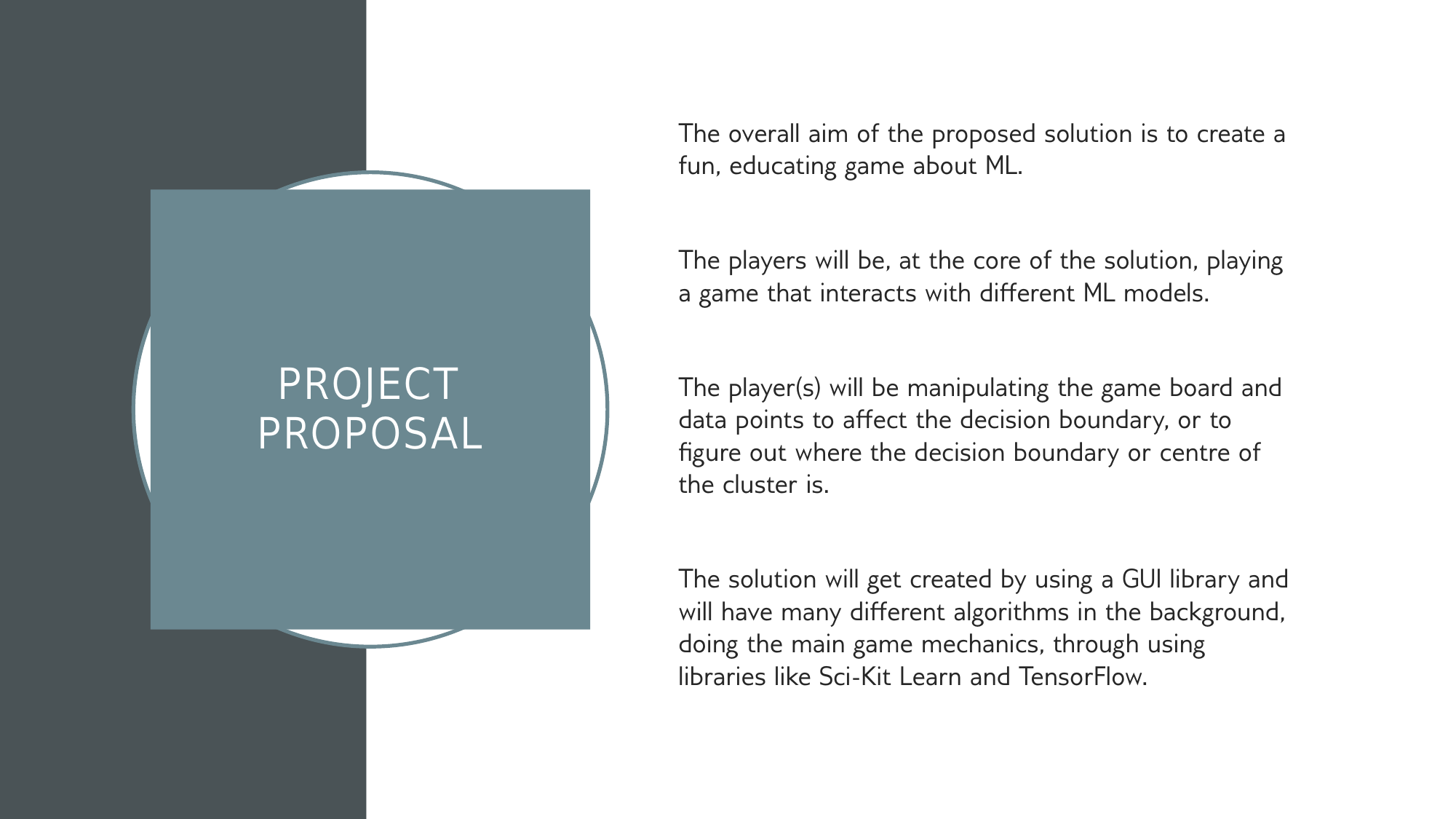

The overall aim of the proposed solution is to create a fun, educating game about ML.

The players will be, at the core of the solution, playing a game that interacts with different ML models.

The player(s) will be manipulating the game board and data points to affect the decision boundary, or to figure out where the decision boundary or centre of the cluster is.

The solution will get created by using a GUI library and will have many different algorithms in the background, doing the main game mechanics, through using libraries like Sci-Kit Learn and TensorFlow.

# Project Proposal